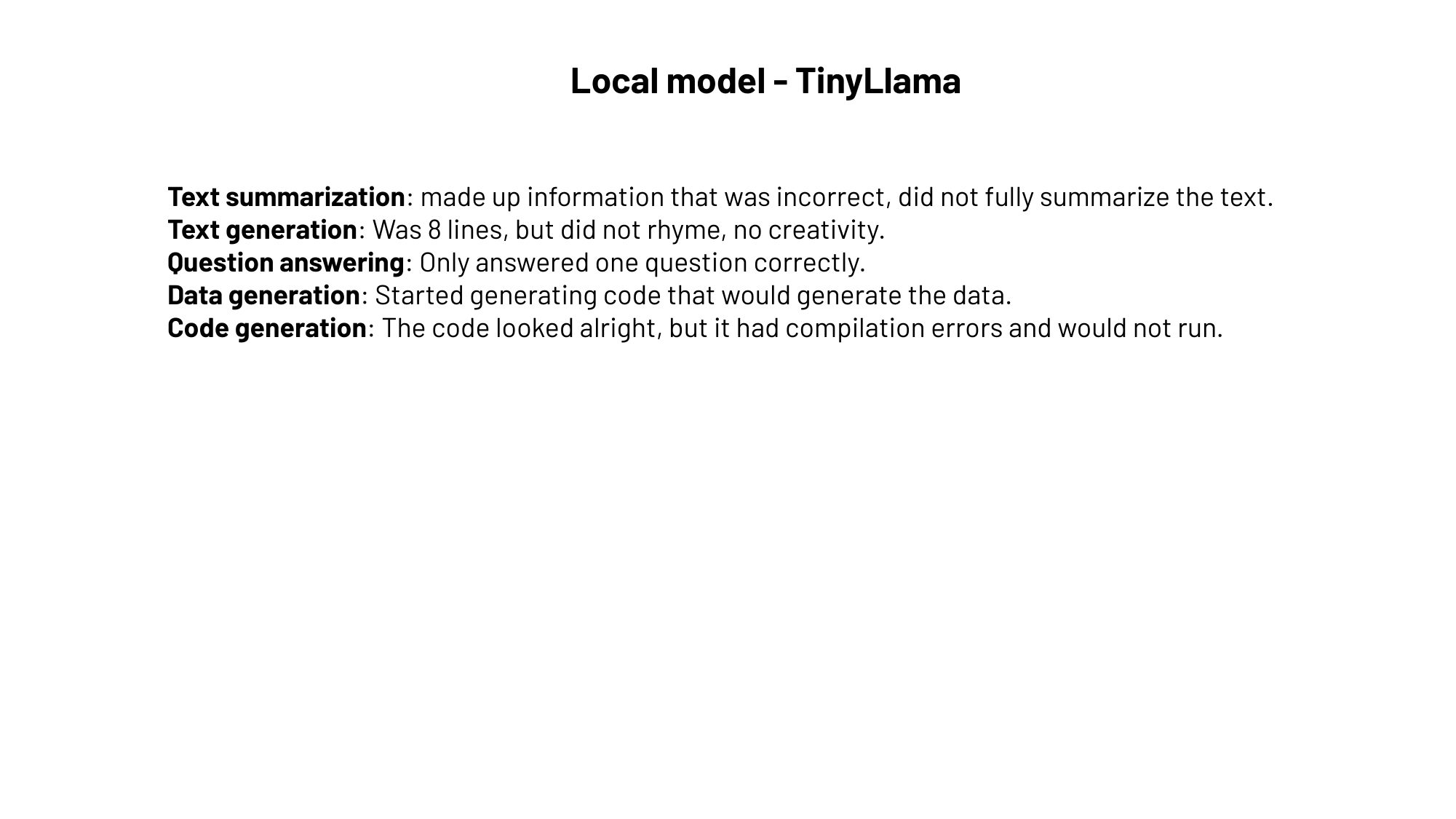

Local model - TinyLlama
Text summarization: made up information that was incorrect, did not fully summarize the text.
Text generation: Was 8 lines, but did not rhyme, no creativity.
Question answering: Only answered one question correctly.
Data generation: Started generating code that would generate the data.
Code generation: The code looked alright, but it had compilation errors and would not run.